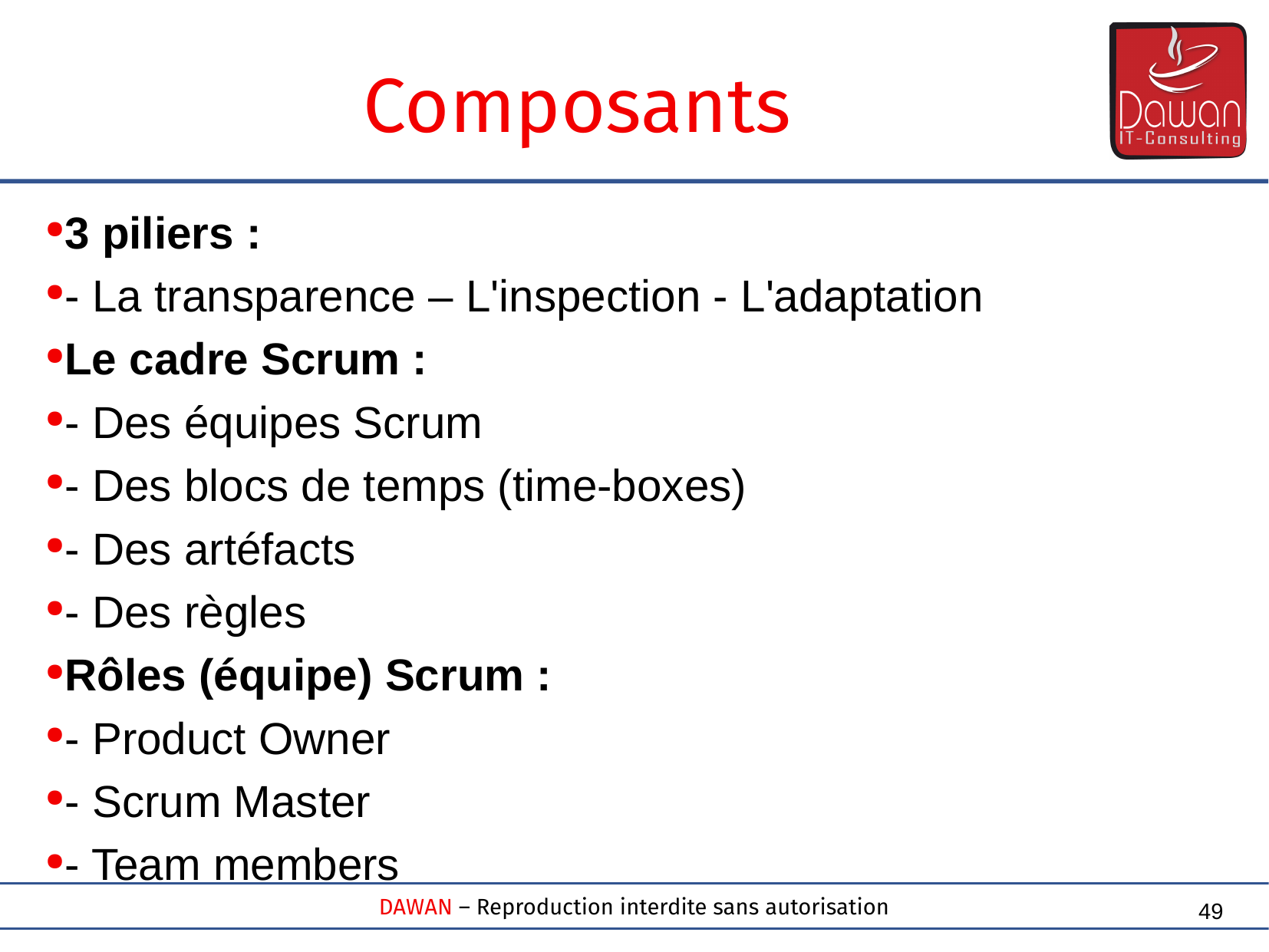

Composants
3 piliers :
- La transparence – L'inspection - L'adaptation
Le cadre Scrum :
- Des équipes Scrum
- Des blocs de temps (time-boxes)
- Des artéfacts
- Des règles
Rôles (équipe) Scrum :
- Product Owner
- Scrum Master
- Team members
49